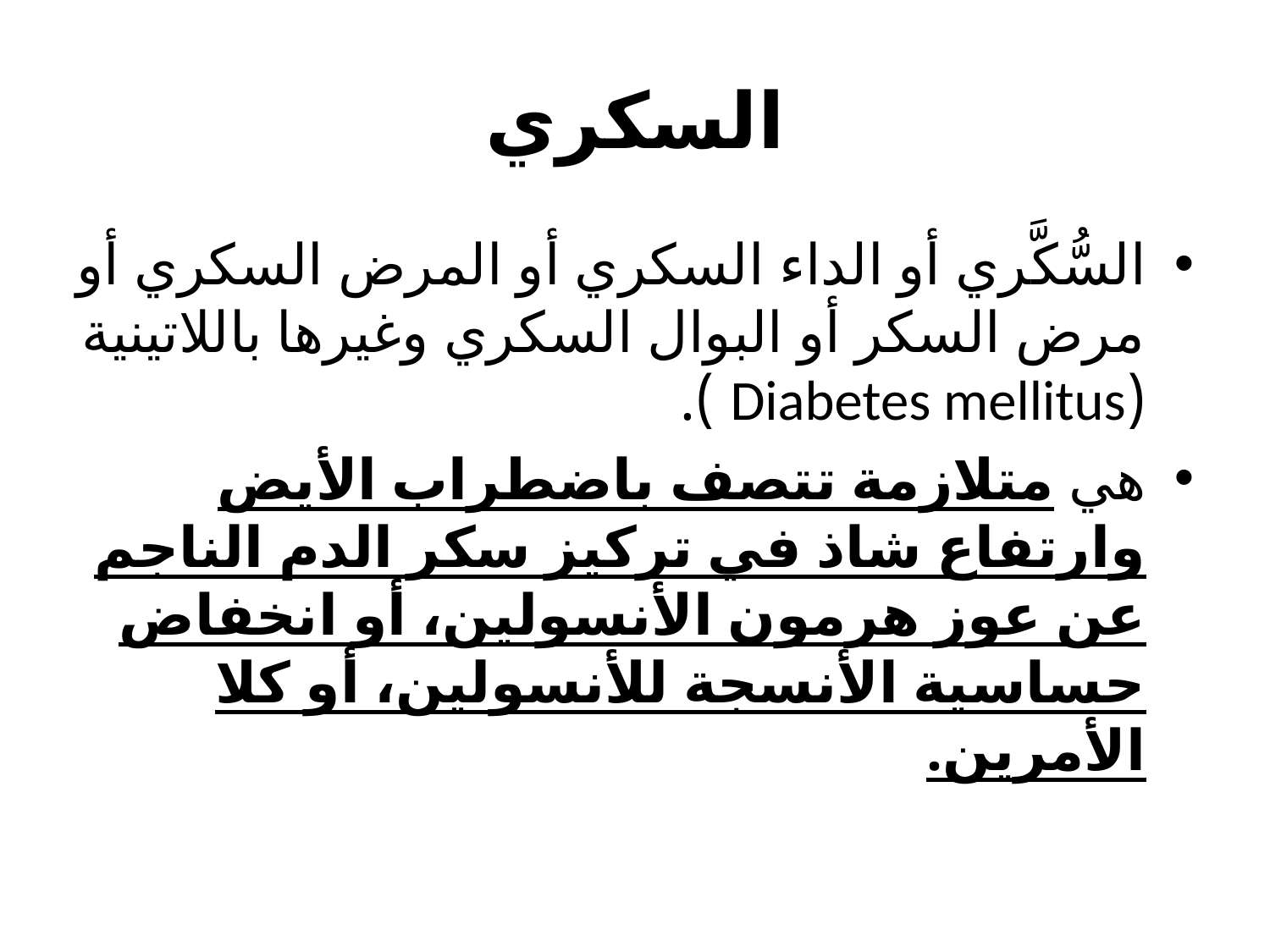

# السكري
السُّكَّري أو الداء السكري أو المرض السكري أو مرض السكر أو البوال السكري وغيرها باللاتينية (Diabetes mellitus ).
هي متلازمة تتصف باضطراب الأيض وارتفاع شاذ في تركيز سكر الدم الناجم عن عوز هرمون الأنسولين، أو انخفاض حساسية الأنسجة للأنسولين، أو كلا الأمرين.